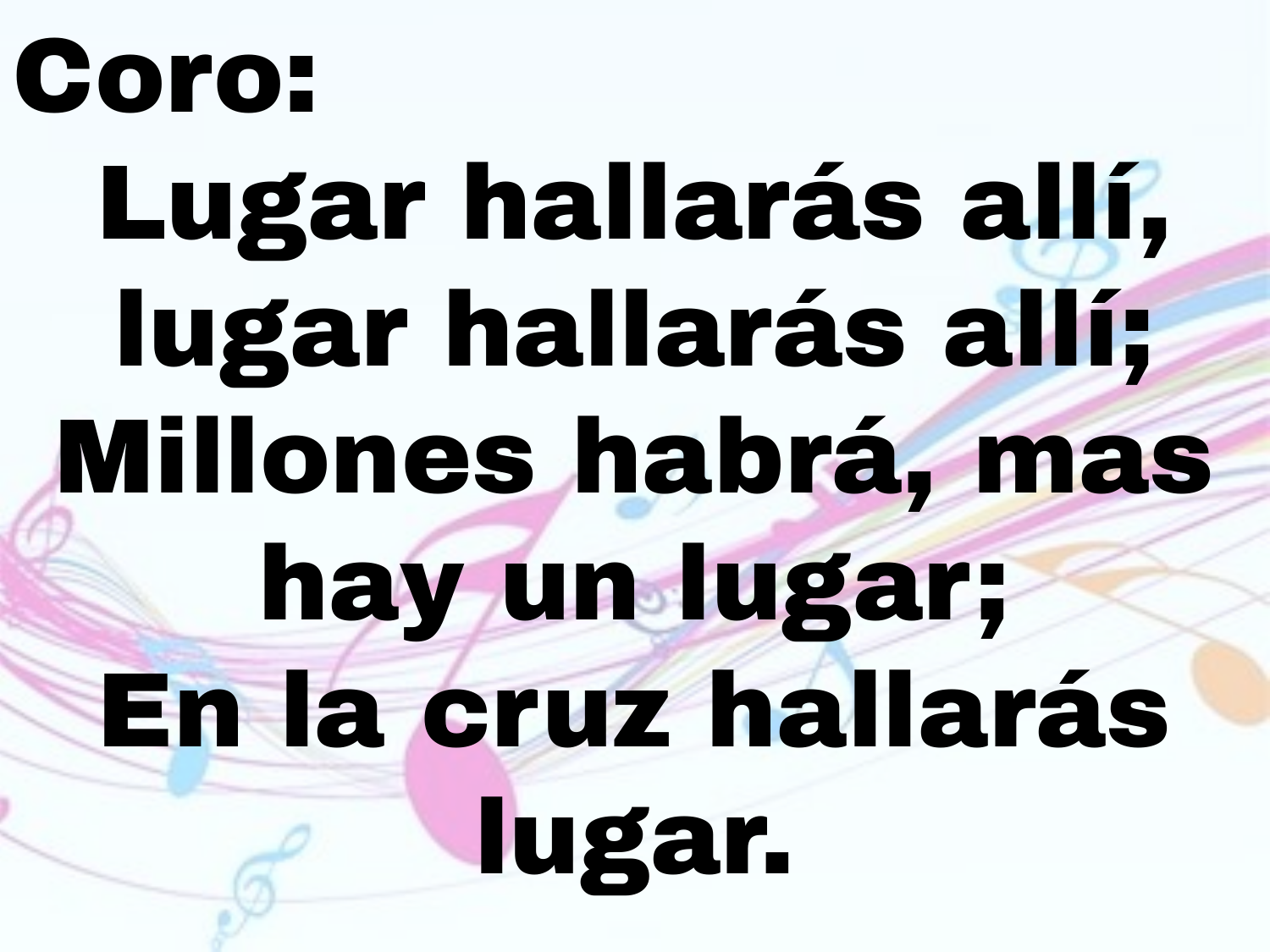

Coro:
Lugar hallarás allí, lugar hallarás allí;
Millones habrá, mas hay un lugar;
En la cruz hallarás lugar.